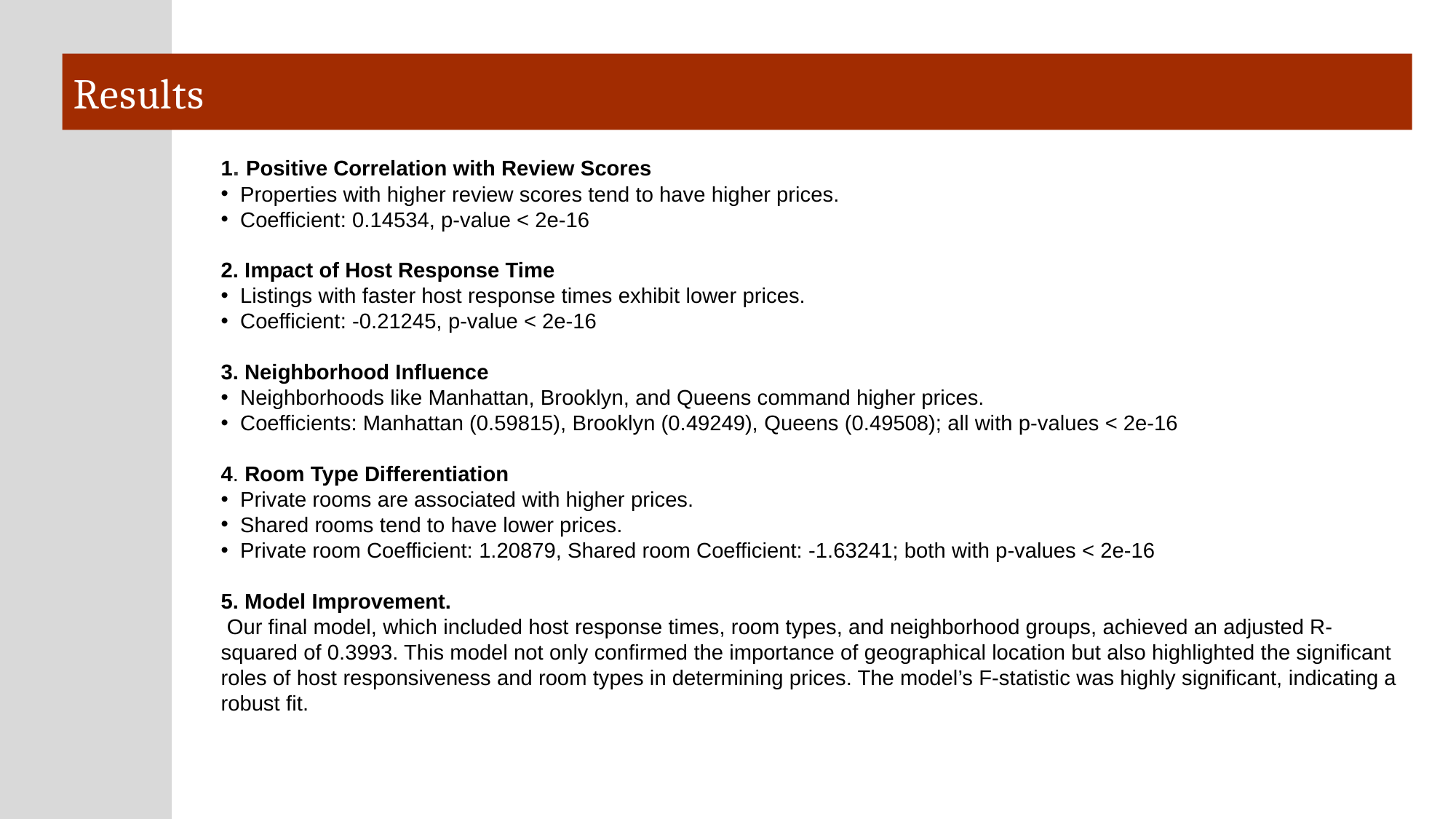

# Results
1. Positive Correlation with Review Scores
  Properties with higher review scores tend to have higher prices.
  Coefficient: 0.14534, p-value < 2e-16

2. Impact of Host Response Time
  Listings with faster host response times exhibit lower prices.
  Coefficient: -0.21245, p-value < 2e-16

3. Neighborhood Influence
  Neighborhoods like Manhattan, Brooklyn, and Queens command higher prices.
  Coefficients: Manhattan (0.59815), Brooklyn (0.49249), Queens (0.49508); all with p-values < 2e-16

4. Room Type Differentiation
  Private rooms are associated with higher prices.
  Shared rooms tend to have lower prices.
  Private room Coefficient: 1.20879, Shared room Coefficient: -1.63241; both with p-values < 2e-16

5. Model Improvement.
 Our final model, which included host response times, room types, and neighborhood groups, achieved an adjusted R-squared of 0.3993. This model not only confirmed the importance of geographical location but also highlighted the significant roles of host responsiveness and room types in determining prices. The model’s F-statistic was highly significant, indicating a robust fit.